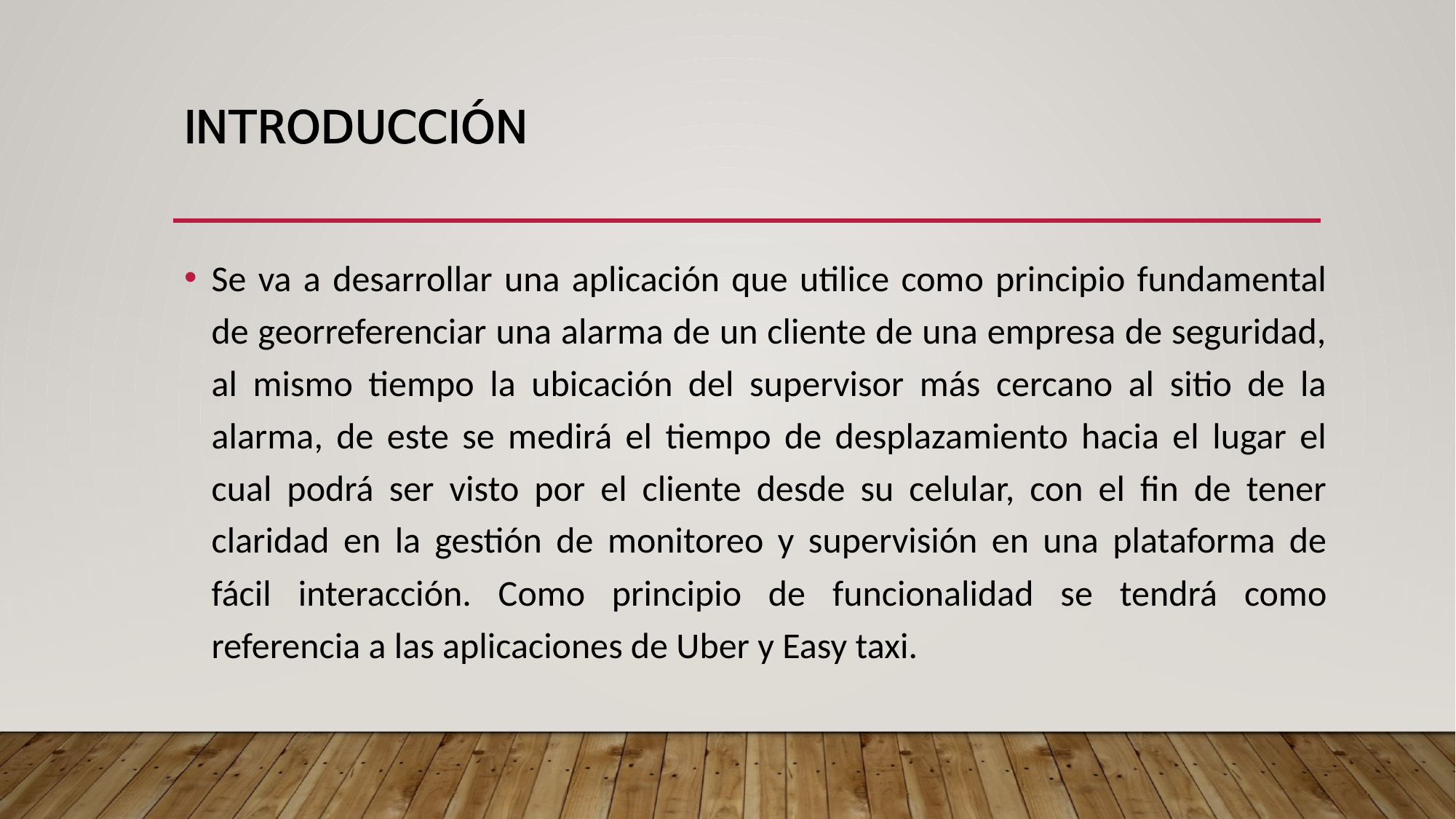

# Introducción
Se va a desarrollar una aplicación que utilice como principio fundamental de georreferenciar una alarma de un cliente de una empresa de seguridad, al mismo tiempo la ubicación del supervisor más cercano al sitio de la alarma, de este se medirá el tiempo de desplazamiento hacia el lugar el cual podrá ser visto por el cliente desde su celular, con el fin de tener claridad en la gestión de monitoreo y supervisión en una plataforma de fácil interacción. Como principio de funcionalidad se tendrá como referencia a las aplicaciones de Uber y Easy taxi.